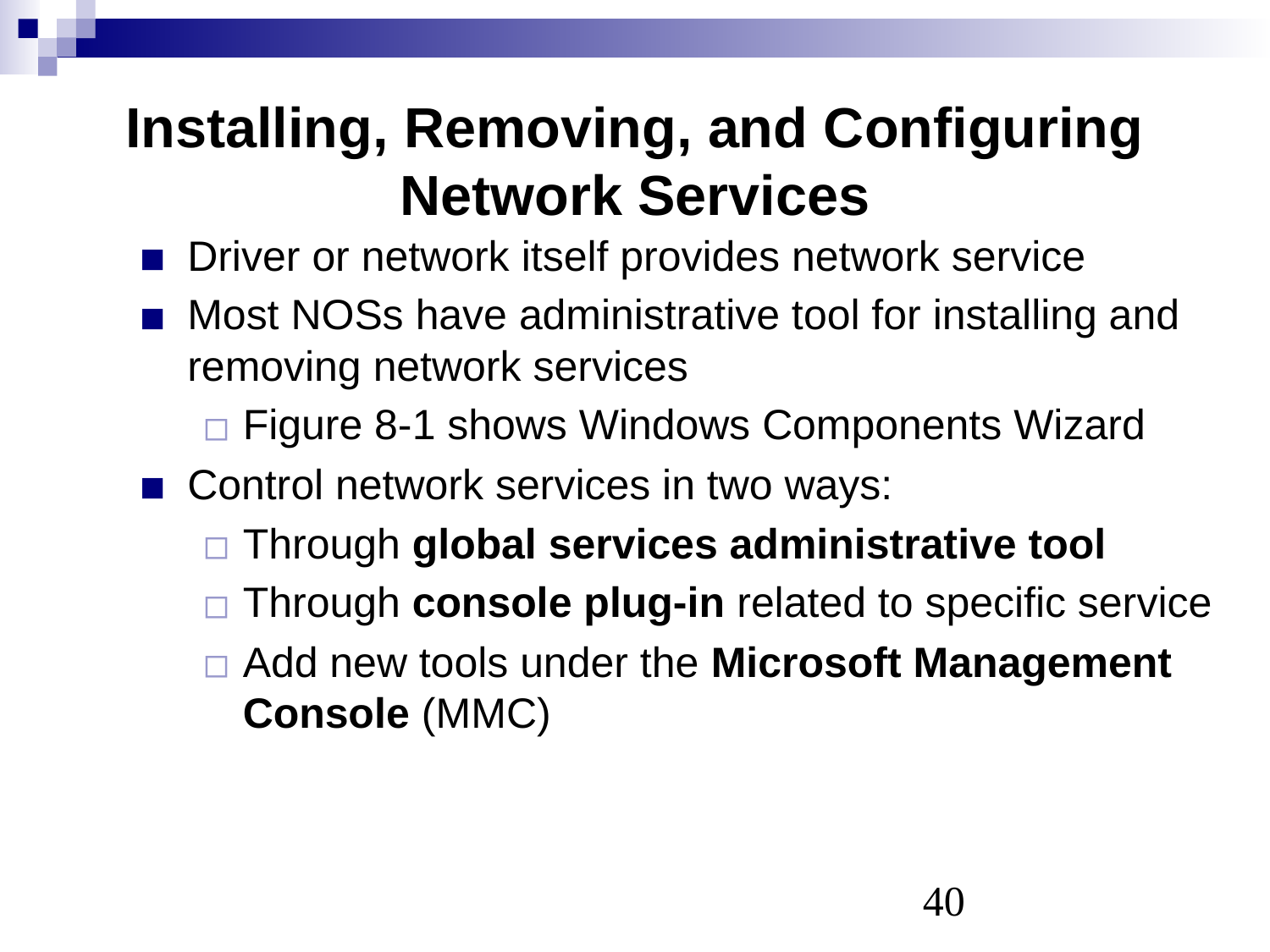

# Installing, Removing, and Configuring Network Services
Driver or network itself provides network service
Most NOSs have administrative tool for installing and removing network services
Figure 8-1 shows Windows Components Wizard
Control network services in two ways:
Through global services administrative tool
Through console plug-in related to specific service
Add new tools under the Microsoft Management Console (MMC)
40